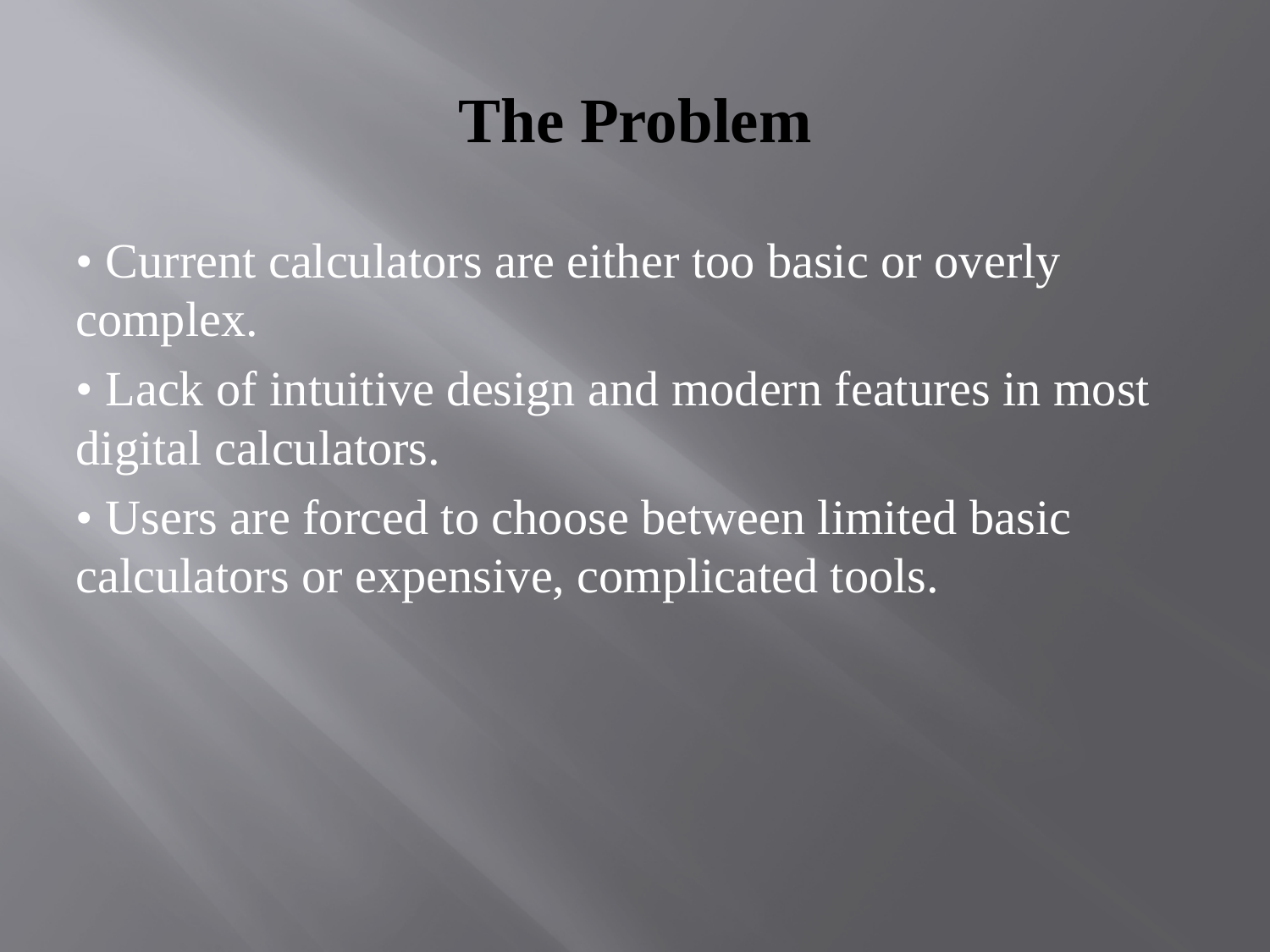

# The Problem
• Current calculators are either too basic or overly complex.
• Lack of intuitive design and modern features in most digital calculators.
• Users are forced to choose between limited basic calculators or expensive, complicated tools.